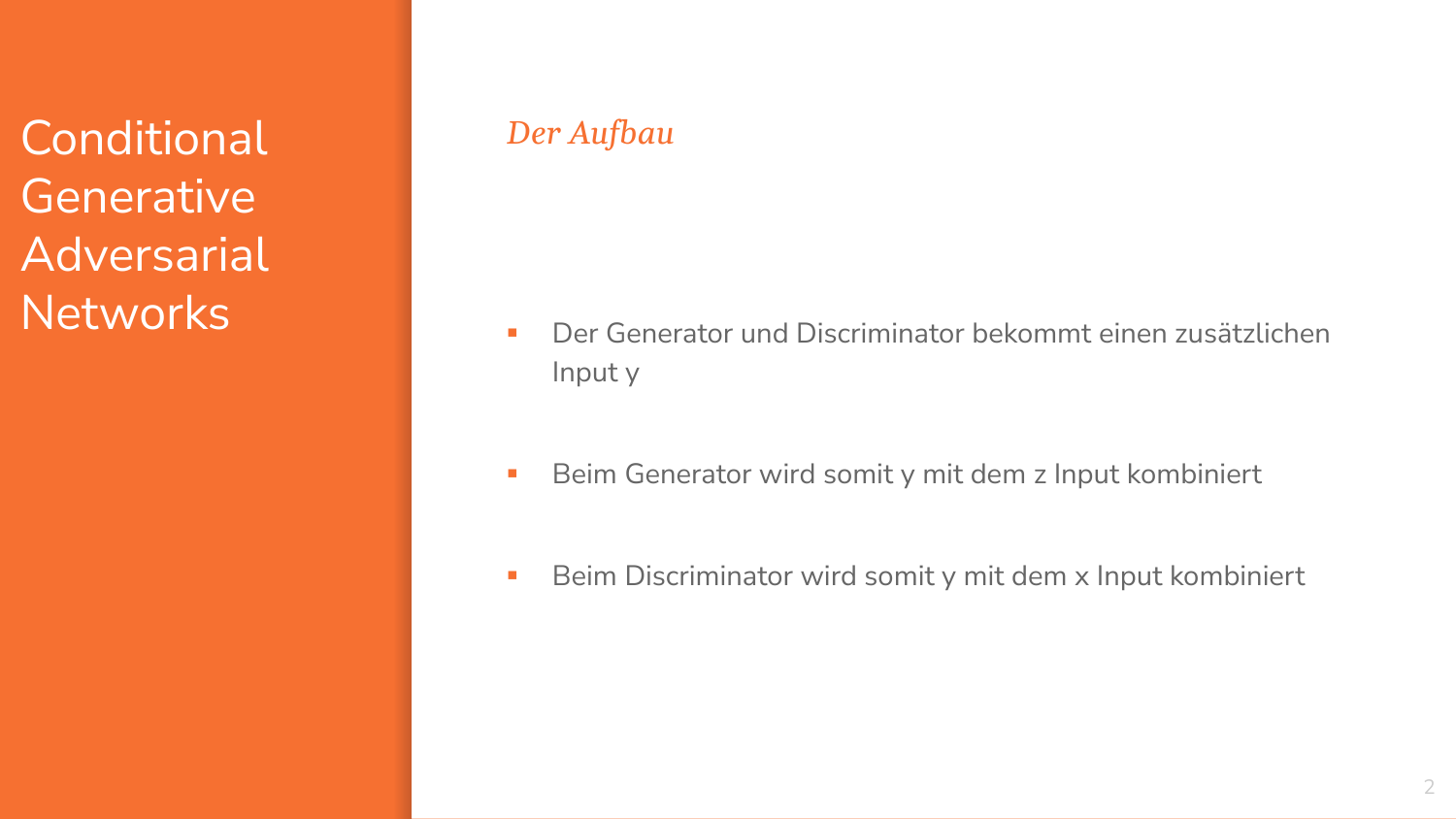

# Conditional Generative Adversarial Networks
Der Aufbau
Der Generator und Discriminator bekommt einen zusätzlichen Input y

Beim Generator wird somit y mit dem z Input kombiniert

Beim Discriminator wird somit y mit dem x Input kombiniert
2